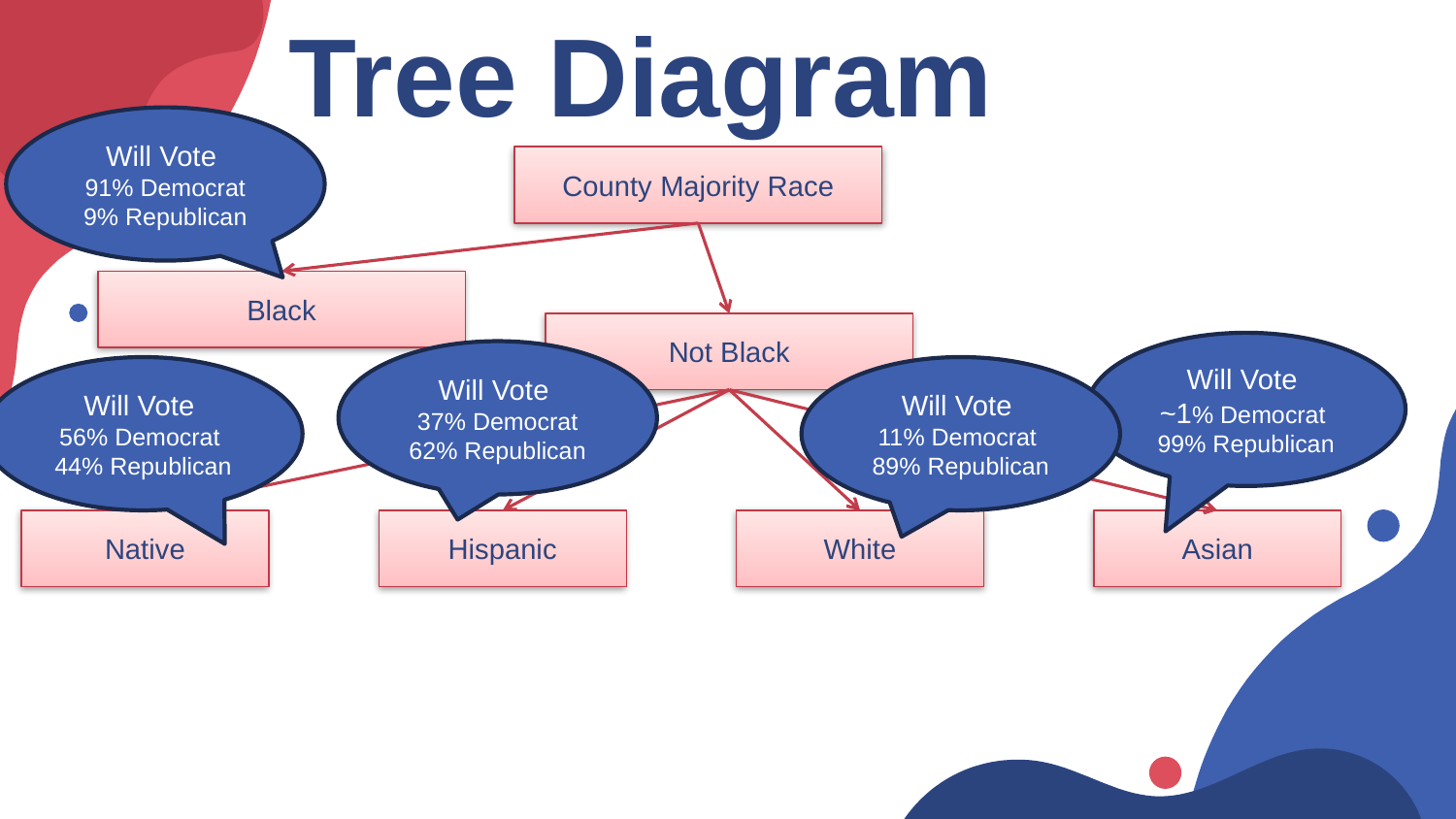

# Tree Diagram
Will Vote
91% Democrat 9% Republican
County Majority Race
Black
Not Black
Will Vote
~1% Democrat
99% Republican
Will Vote
37% Democrat 62% Republican
Will Vote
11% Democrat
89% Republican
Will Vote
56% Democrat
44% Republican
Native
Hispanic
White
Asian